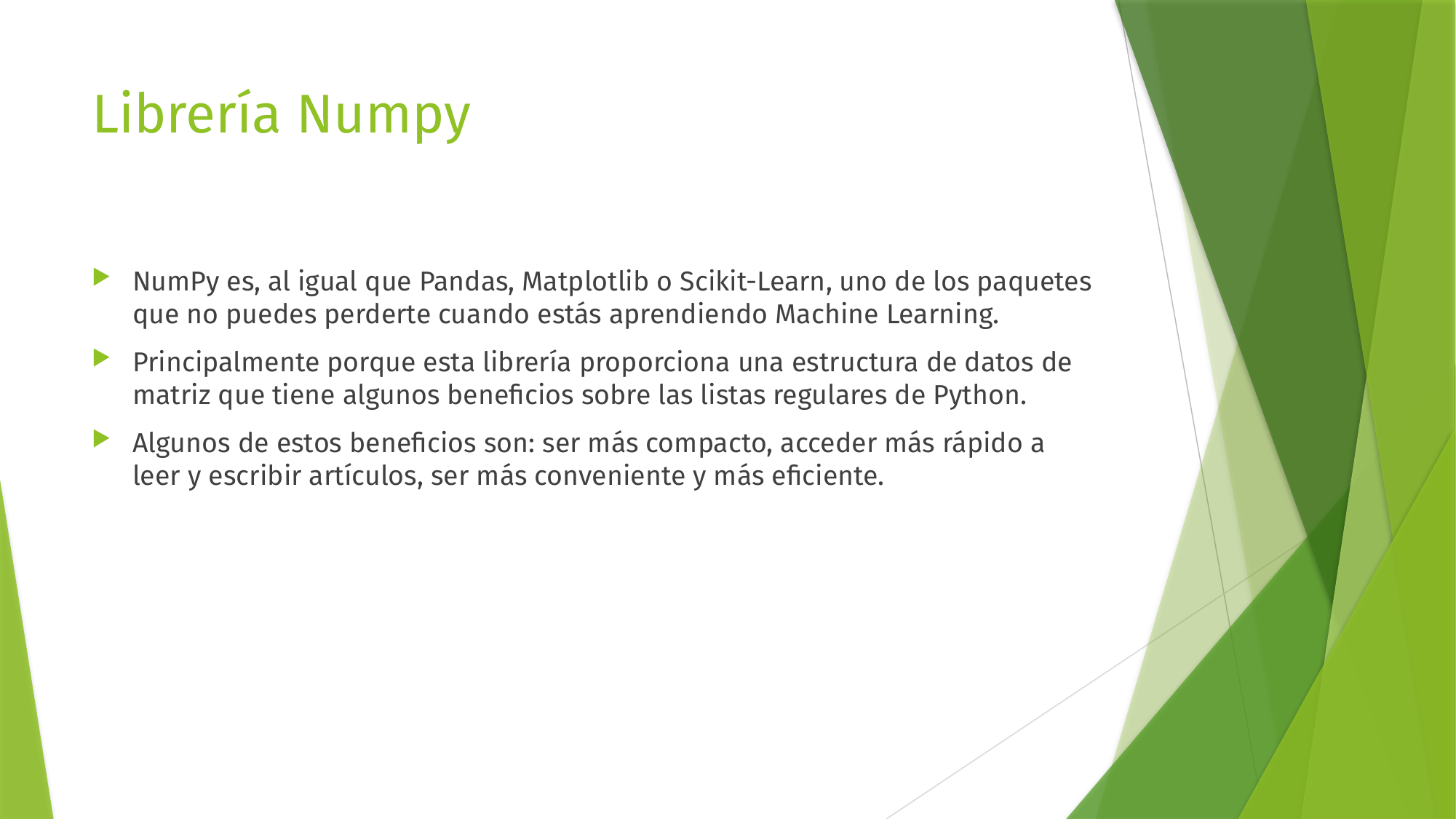

# Librería Numpy
NumPy es, al igual que Pandas, Matplotlib o Scikit-Learn, uno de los paquetes que no puedes perderte cuando estás aprendiendo Machine Learning.
Principalmente porque esta librería proporciona una estructura de datos de matriz que tiene algunos beneficios sobre las listas regulares de Python.
Algunos de estos beneficios son: ser más compacto, acceder más rápido a leer y escribir artículos, ser más conveniente y más eficiente.